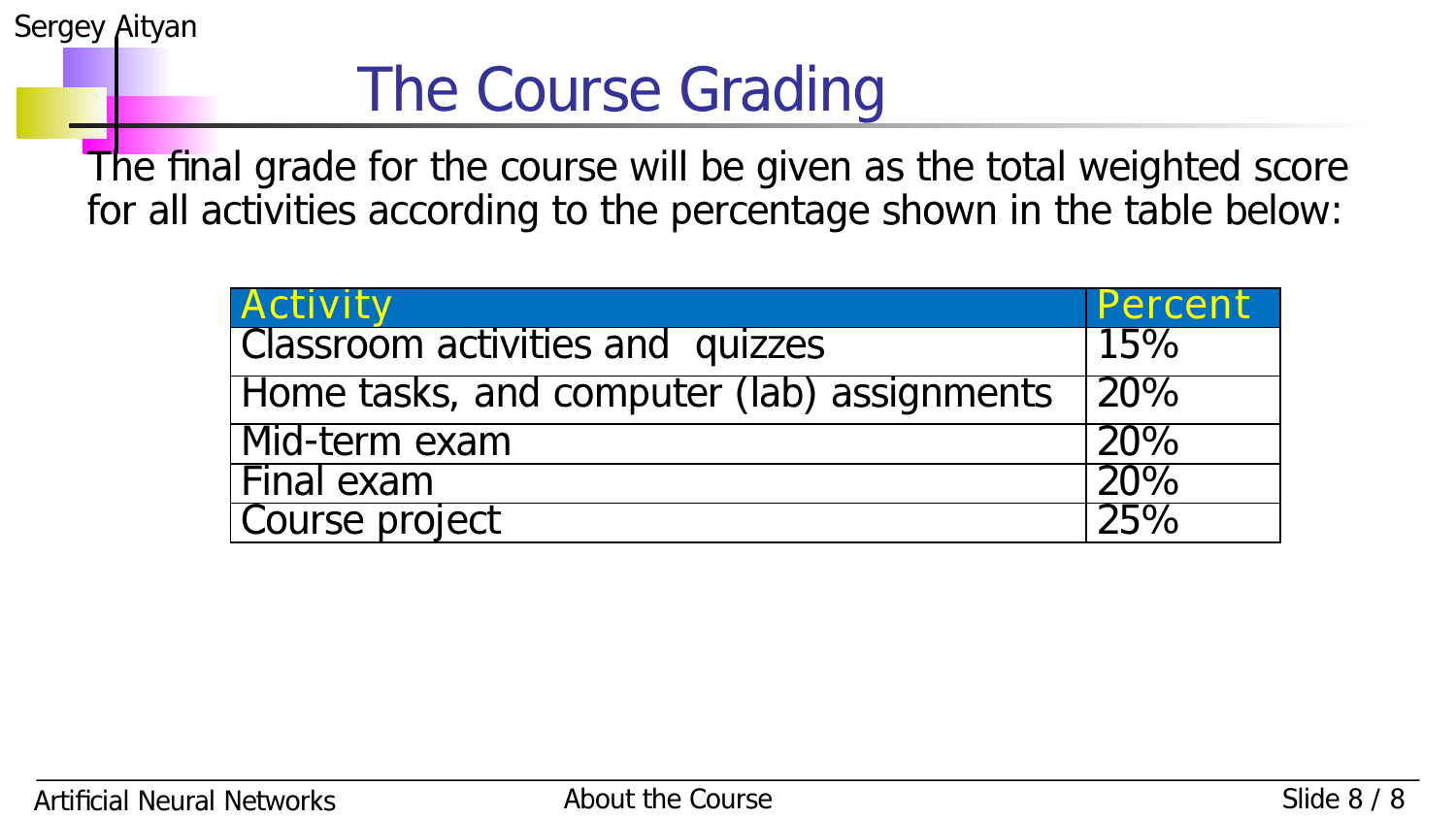

# The Course Grading
The final grade for the course will be given as the total weighted score for all activities according to the percentage shown in the table below:
| Activity | Percent |
| --- | --- |
| Classroom activities and quizzes | 15% |
| Home tasks, and computer (lab) assignments | 20% |
| Mid-term exam | 20% |
| Final exam | 20% |
| Course project | 25% |